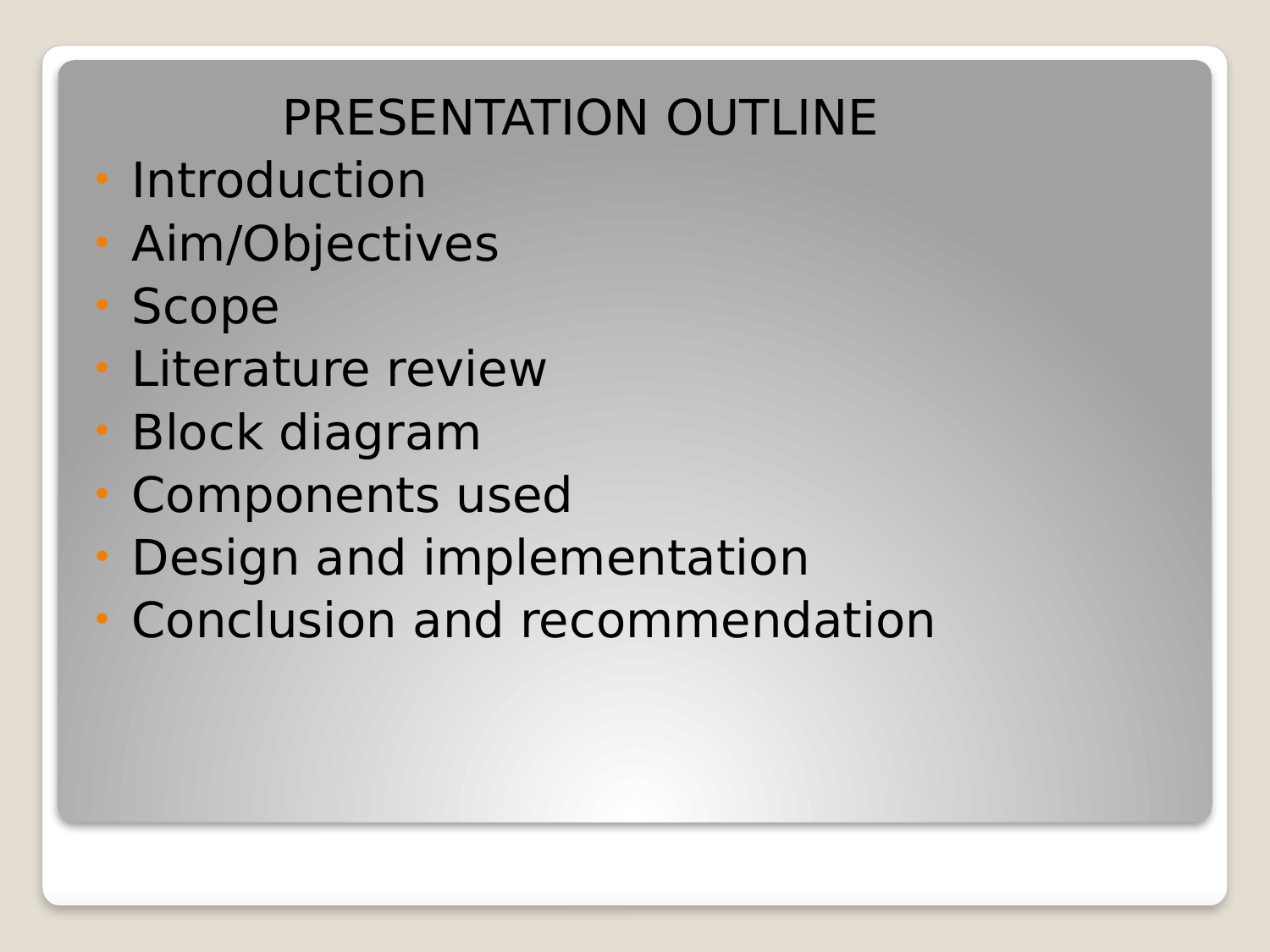

PRESENTATION OUTLINE
Introduction
Aim/Objectives
Scope
Literature review
Block diagram
Components used
Design and implementation
Conclusion and recommendation

#